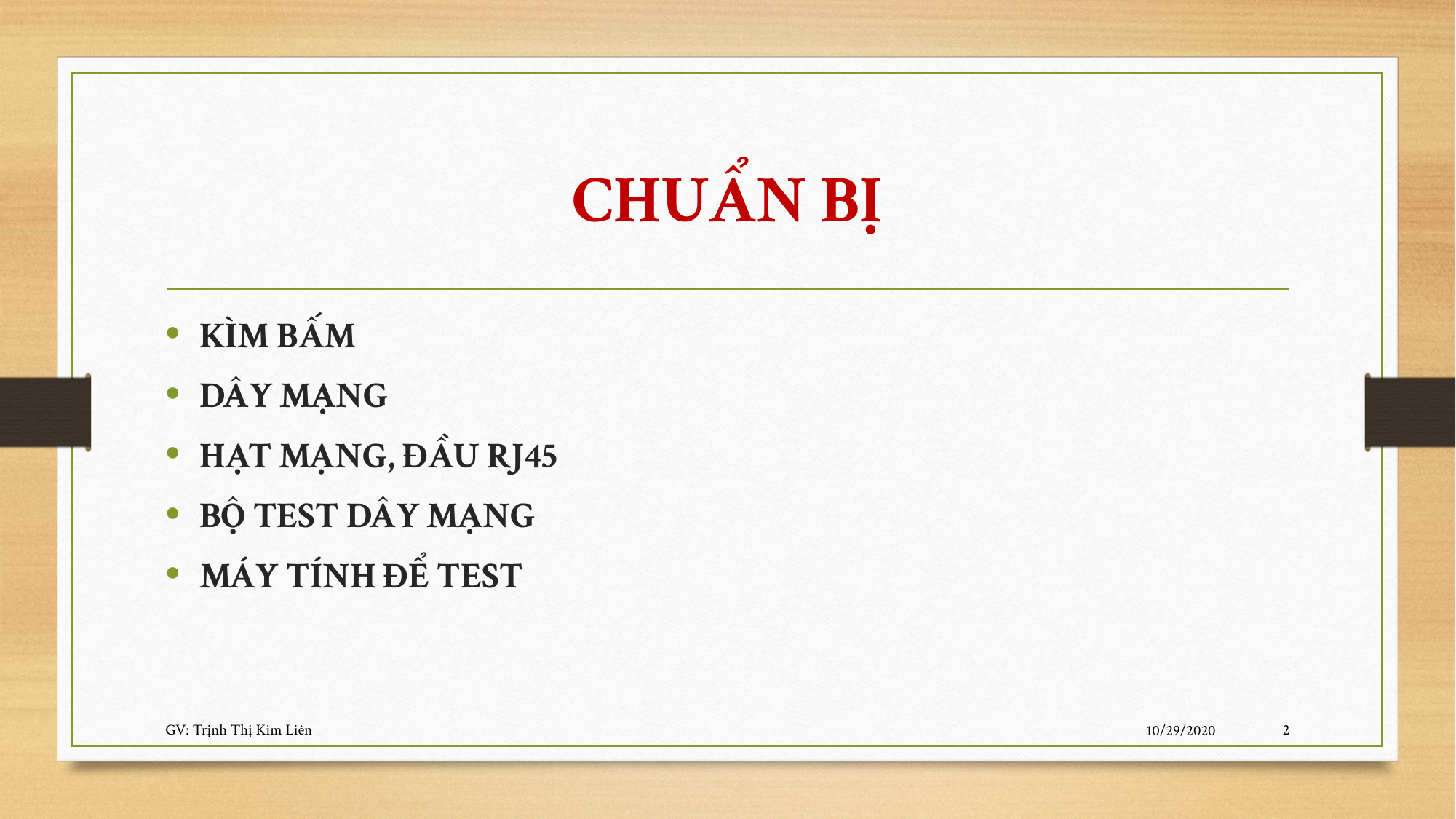

# CHUẨN BỊ
KÌM BẤM
DÂY MẠNG
HẠT MẠNG, ĐẦU RJ45
BỘ TEST DÂY MẠNG
MÁY TÍNH ĐỂ TEST
GV: Trịnh Thị Kim Liên
10/29/2020
2